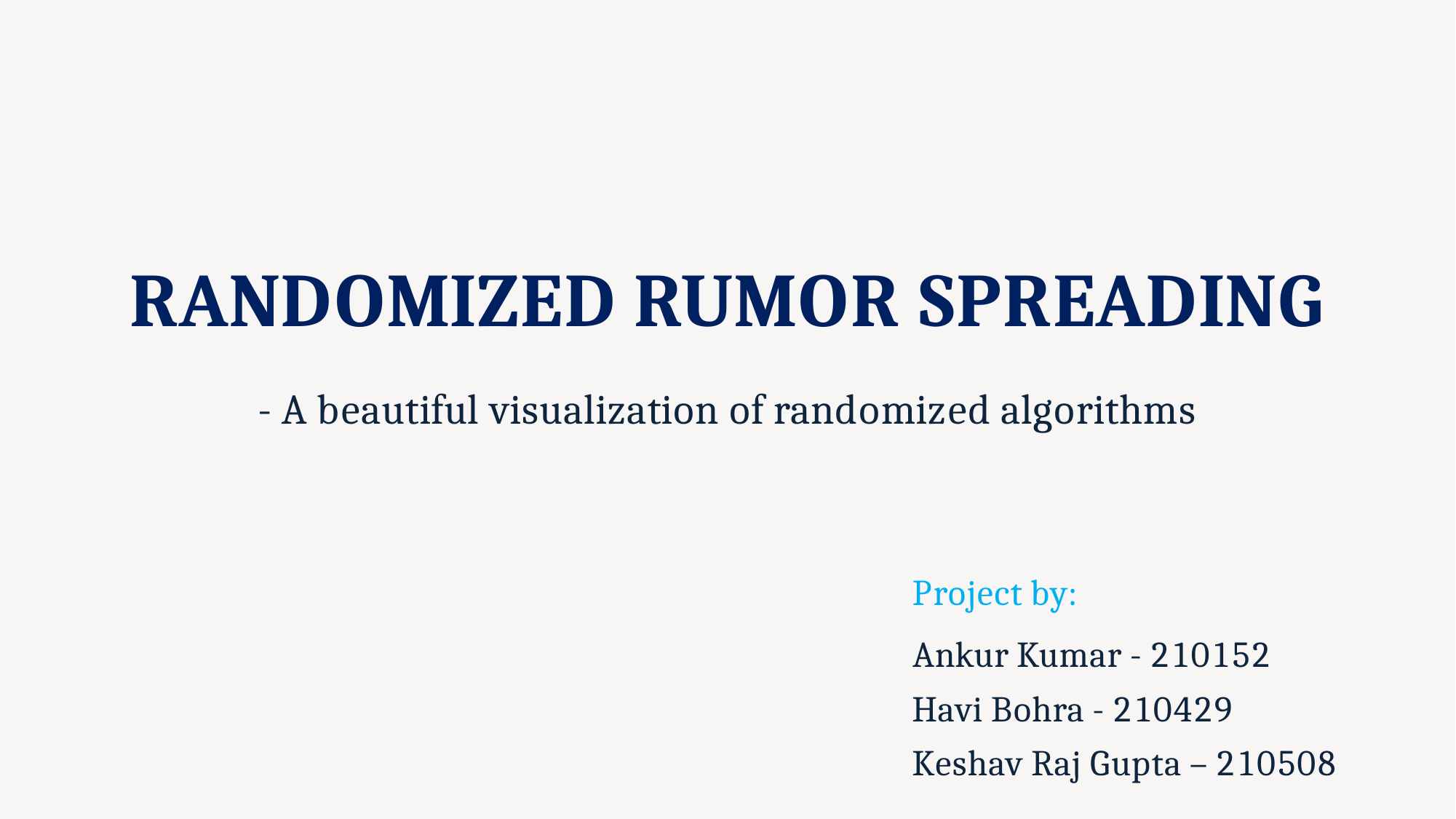

# RANDOMIZED RUMOR SPREADING
- A beautiful visualization of randomized algorithms
Project by:
Ankur Kumar - 210152
Havi Bohra - 210429
Keshav Raj Gupta – 210508